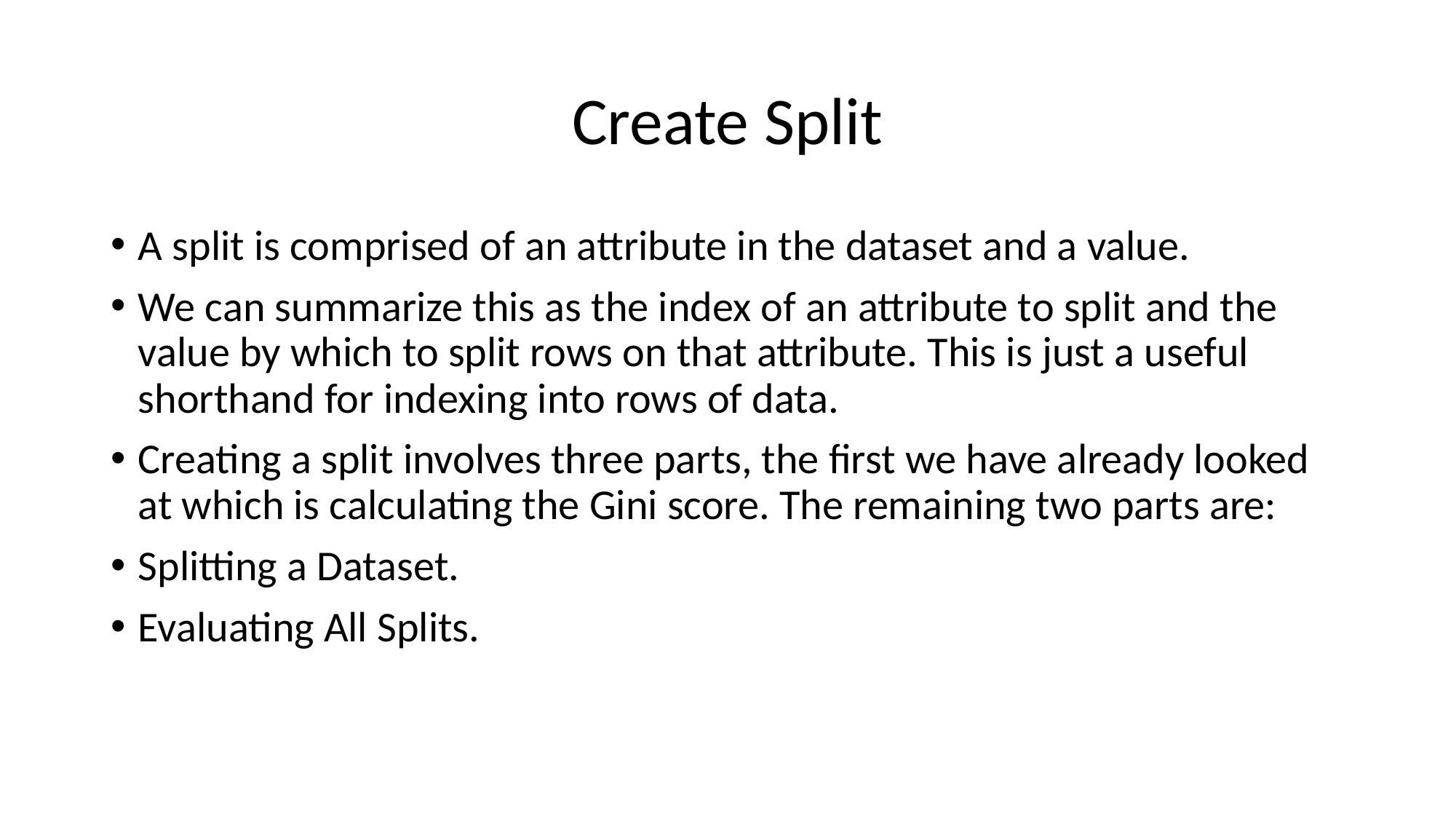

# Create Split
A split is comprised of an attribute in the dataset and a value.
We can summarize this as the index of an attribute to split and the value by which to split rows on that attribute. This is just a useful shorthand for indexing into rows of data.
Creating a split involves three parts, the first we have already looked at which is calculating the Gini score. The remaining two parts are:
Splitting a Dataset.
Evaluating All Splits.